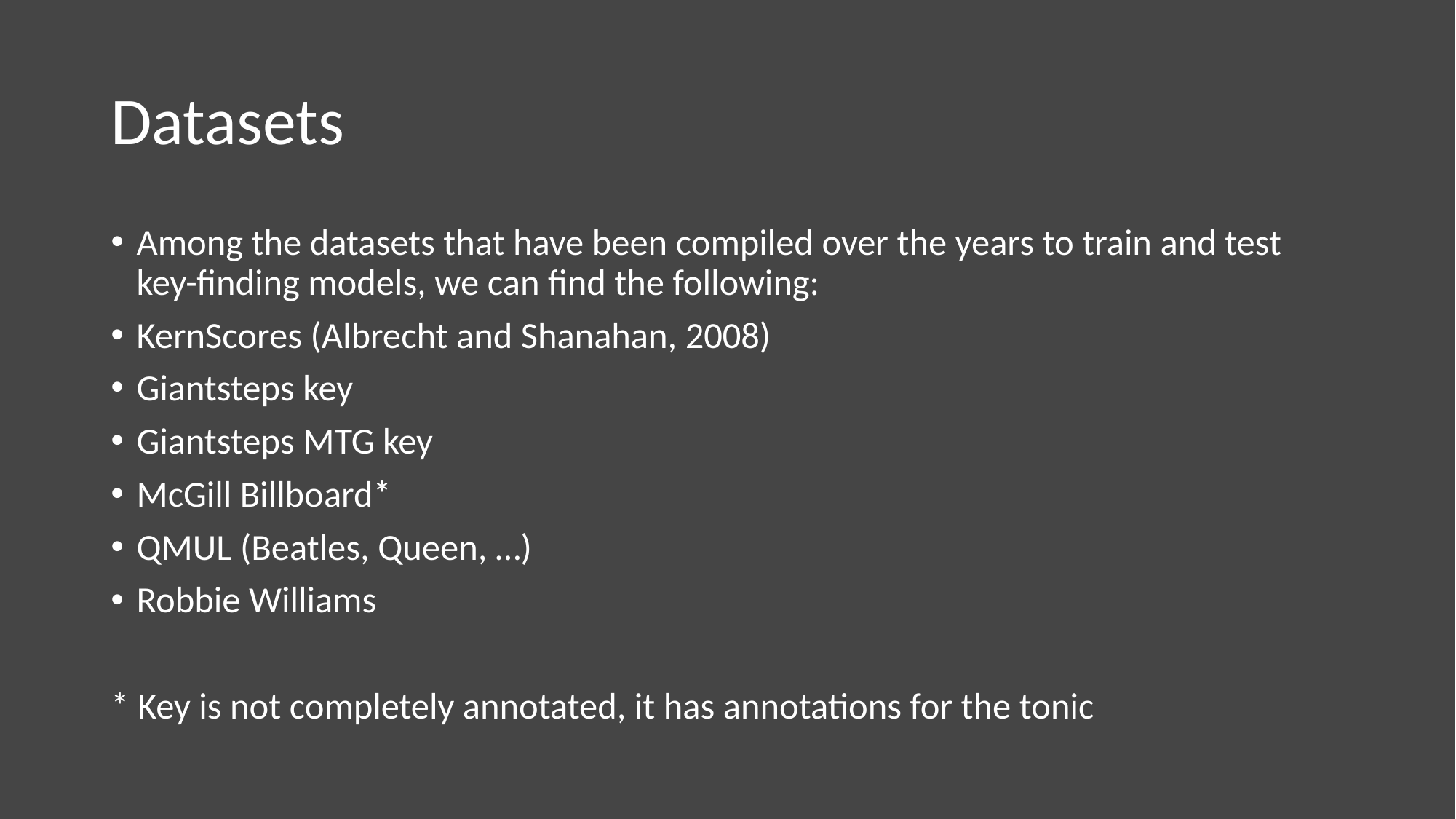

# Datasets
Among the datasets that have been compiled over the years to train and test key-finding models, we can find the following:
KernScores (Albrecht and Shanahan, 2008)
Giantsteps key
Giantsteps MTG key
McGill Billboard*
QMUL (Beatles, Queen, …)
Robbie Williams

* Key is not completely annotated, it has annotations for the tonic